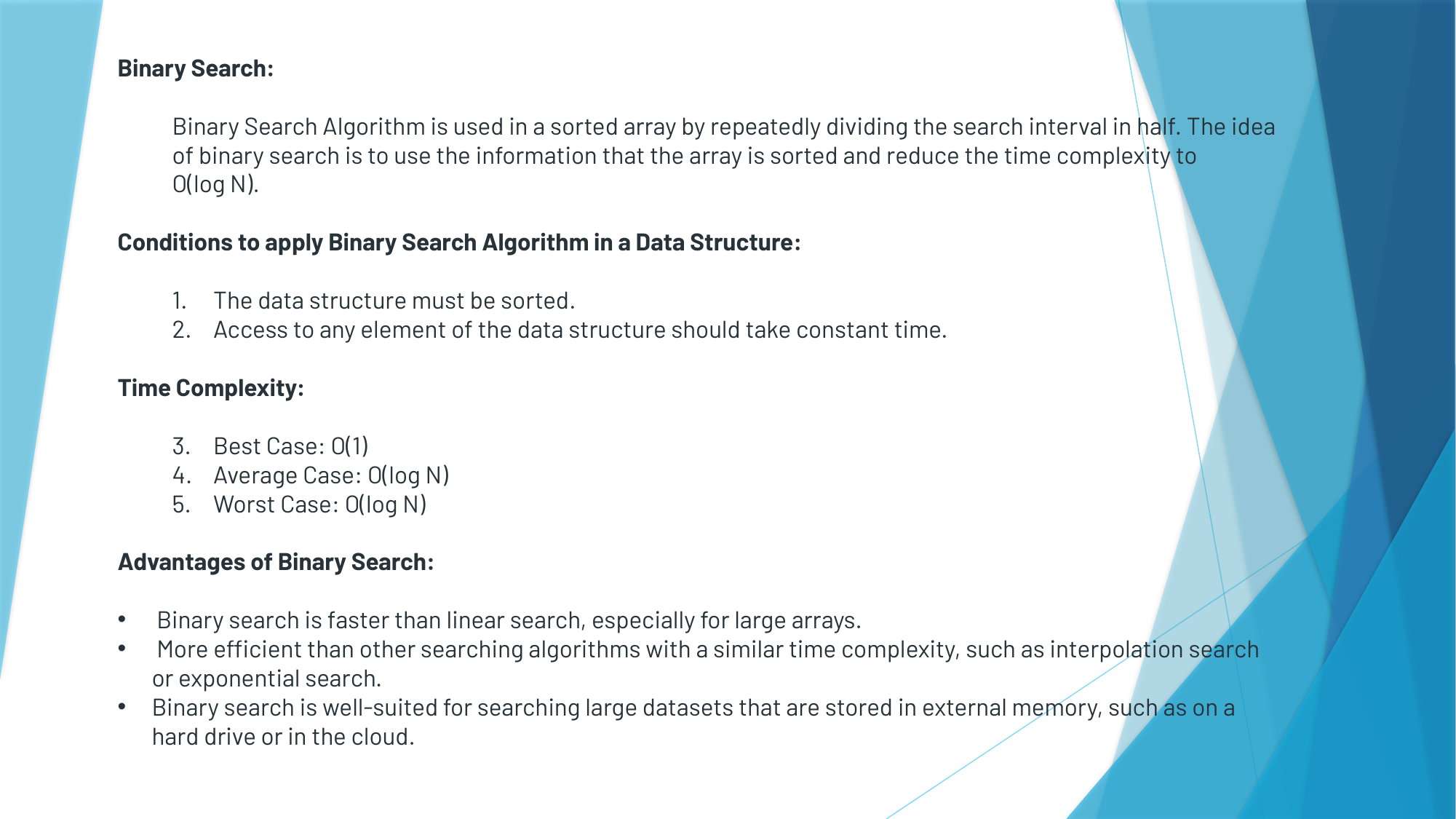

Binary Search:

Binary Search Algorithm is used in a sorted array by repeatedly dividing the search interval in half. The idea of binary search is to use the information that the array is sorted and reduce the time complexity to
O(log N).

Conditions to apply Binary Search Algorithm in a Data Structure:

The data structure must be sorted.
Access to any element of the data structure should take constant time.

Time Complexity:

Best Case: O(1)
Average Case: O(log N)
Worst Case: O(log N)

Advantages of Binary Search:

 Binary search is faster than linear search, especially for large arrays.
 More efficient than other searching algorithms with a similar time complexity, such as interpolation search or exponential search.
Binary search is well-suited for searching large datasets that are stored in external memory, such as on a hard drive or in the cloud.